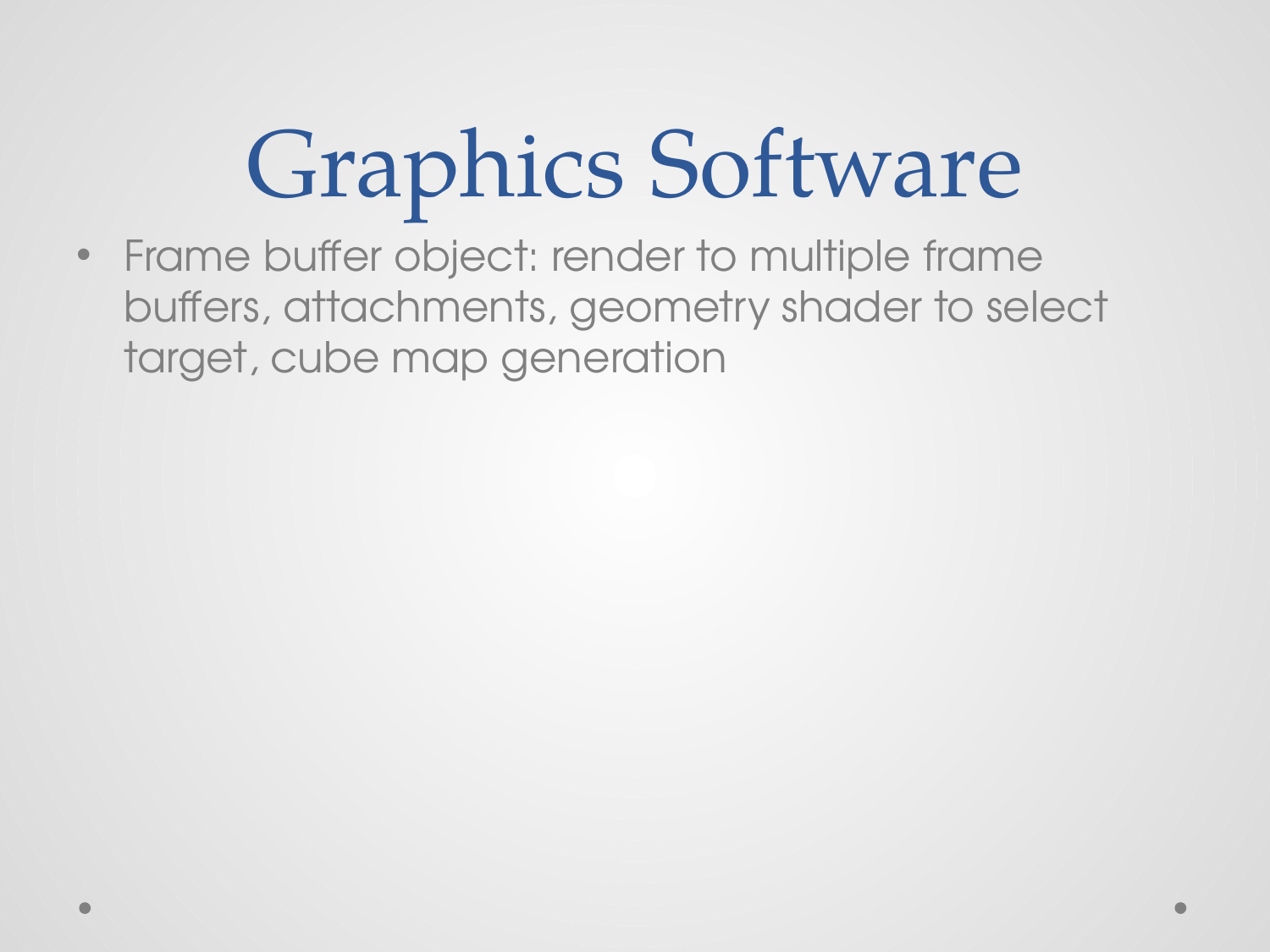

# Graphics Software
Frame buffer object: render to multiple frame buffers, attachments, geometry shader to select target, cube map generation